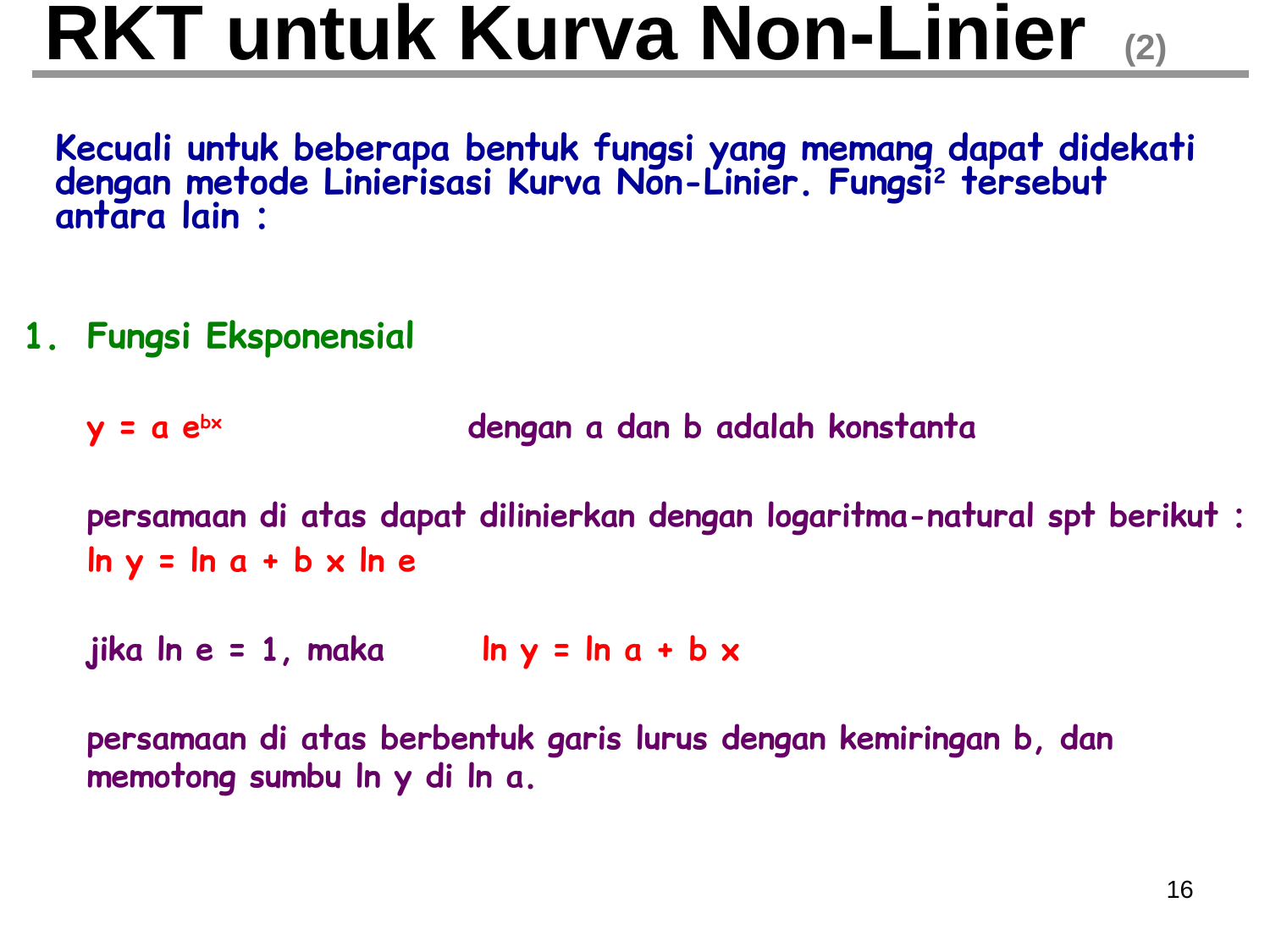

# RKT untuk Kurva Non-Linier    (2)
Kecuali untuk beberapa bentuk fungsi yang memang dapat didekati dengan metode Linierisasi Kurva Non-Linier. Fungsi2 tersebut antara lain :
Fungsi Eksponensial

	y = a ebx		dengan a dan b adalah konstanta

	persamaan di atas dapat dilinierkan dengan logaritma-natural spt berikut :
	ln y = ln a + b x ln e

	jika ln e = 1, maka	 ln y = ln a + b x

	persamaan di atas berbentuk garis lurus dengan kemiringan b, dan memotong sumbu ln y di ln a.
16